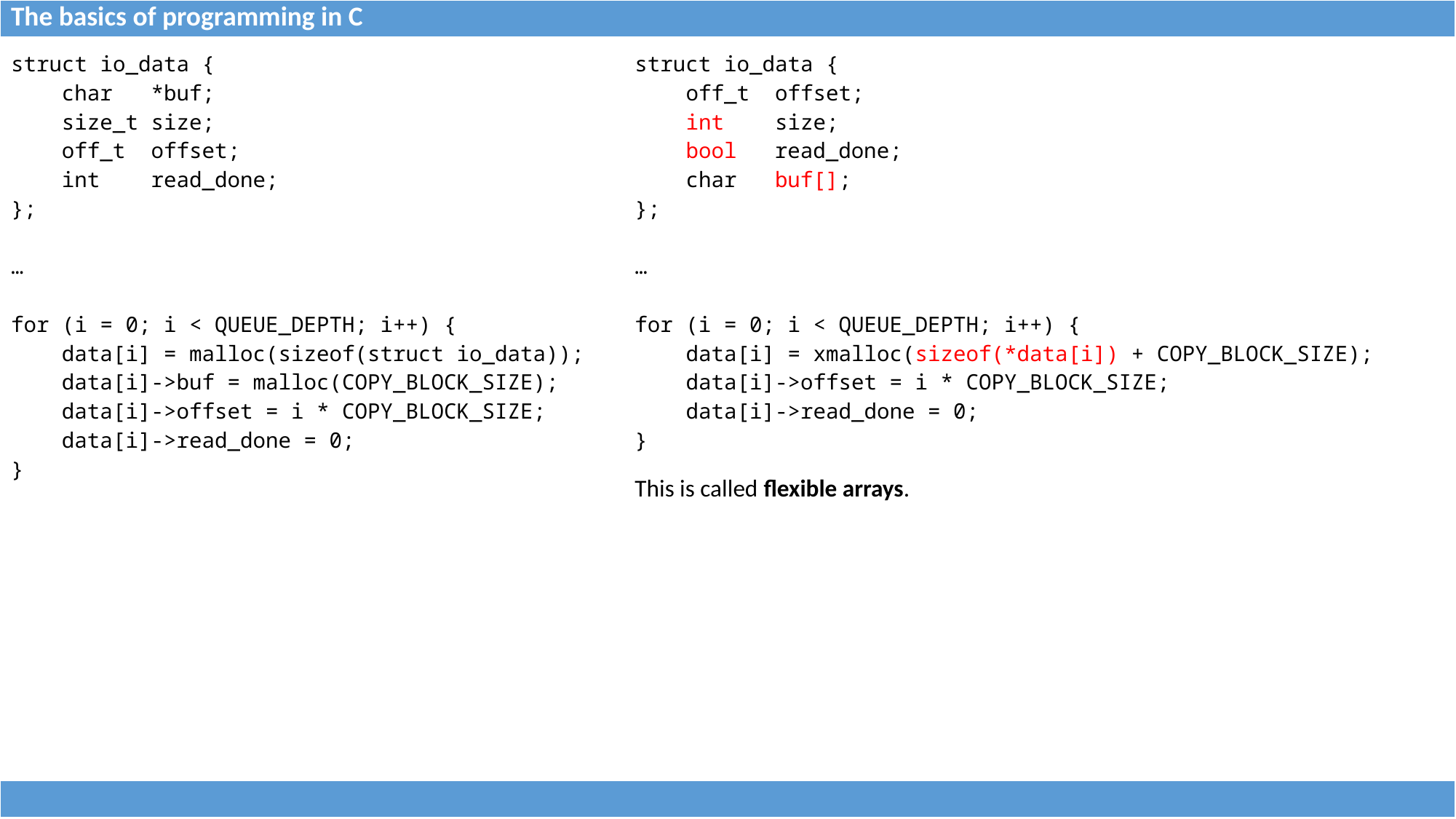

| The basics of programming in C |
| --- |
| struct io\_data { char \*buf; size\_t size; off\_t offset; int read\_done; }; … for (i = 0; i < QUEUE\_DEPTH; i++) { data[i] = malloc(sizeof(struct io\_data)); data[i]->buf = malloc(COPY\_BLOCK\_SIZE); data[i]->offset = i \* COPY\_BLOCK\_SIZE; data[i]->read\_done = 0; } | struct io\_data { off\_t offset; int size; bool read\_done; char buf[]; }; … for (i = 0; i < QUEUE\_DEPTH; i++) { data[i] = xmalloc(sizeof(\*data[i]) + COPY\_BLOCK\_SIZE); data[i]->offset = i \* COPY\_BLOCK\_SIZE; data[i]->read\_done = 0; } This is called flexible arrays. |
| --- | --- |
|  |
| --- |